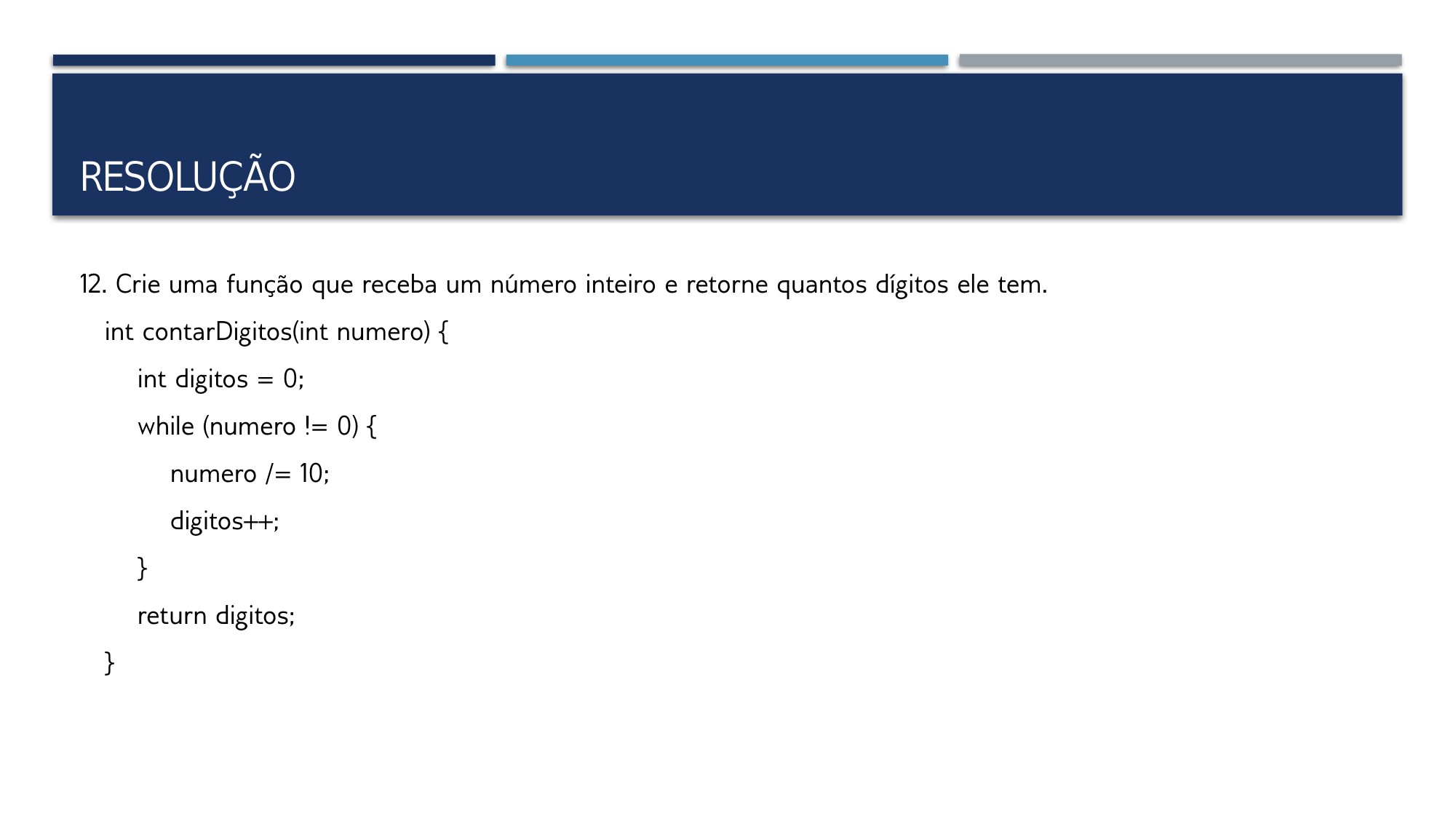

# Resolução
12. Crie uma função que receba um número inteiro e retorne quantos dígitos ele tem.
   int contarDigitos(int numero) {
       int digitos = 0;
       while (numero != 0) {
           numero /= 10;
           digitos++;
       }
       return digitos;
   }